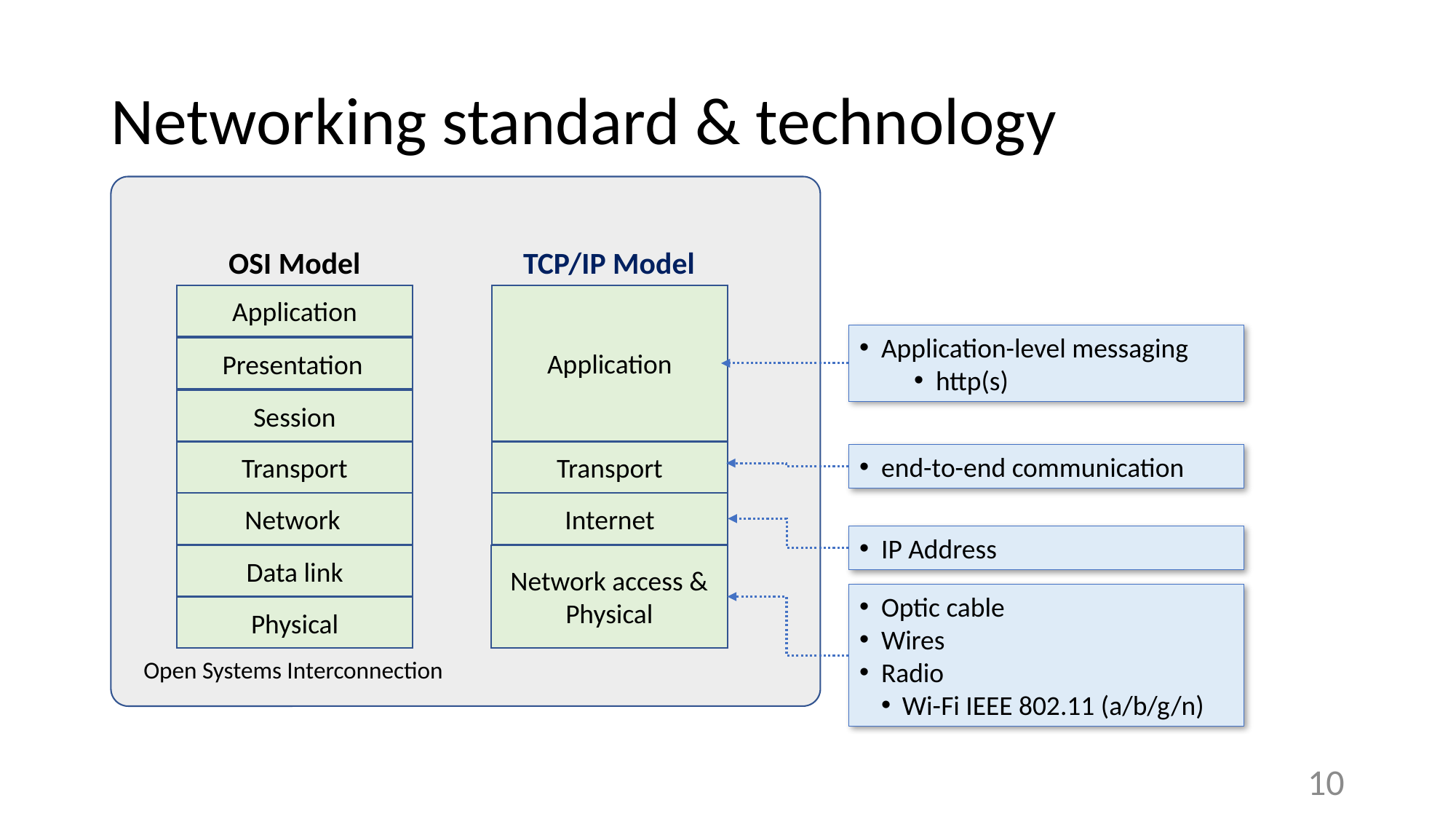

# Networking standard & technology

OSI Model
TCP/IP Model
Application
Application
Presentation
Session
Transport
Transport
Network
Internet
Data link
Network access &
Physical
Physical
Open Systems Interconnection
Application-level messaging
http(s)
end-to-end communication
IP Address
Optic cable
Wires
Radio
Wi-Fi IEEE 802.11 (a/b/g/n)
10